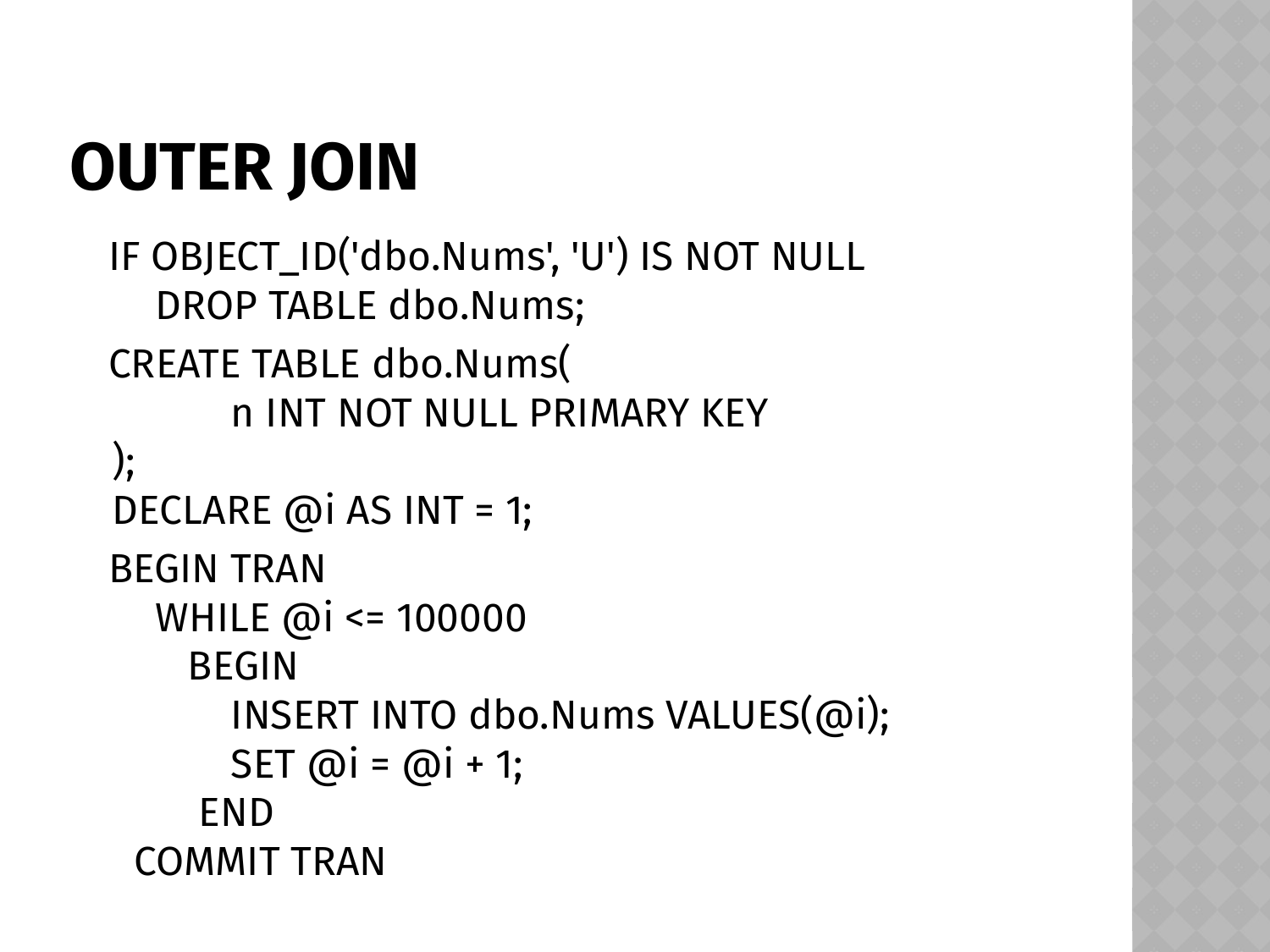

# Outer join
   IF OBJECT_ID('dbo.Nums', 'U') IS NOT NULL
    DROP TABLE dbo.Nums;
   CREATE TABLE dbo.Nums(
           n INT NOT NULL PRIMARY KEY
);
DECLARE @i AS INT = 1;
   BEGIN TRAN
    WHILE @i <= 100000
       BEGIN
           INSERT INTO dbo.Nums VALUES(@i);
           SET @i = @i + 1;
        END
  COMMIT TRAN